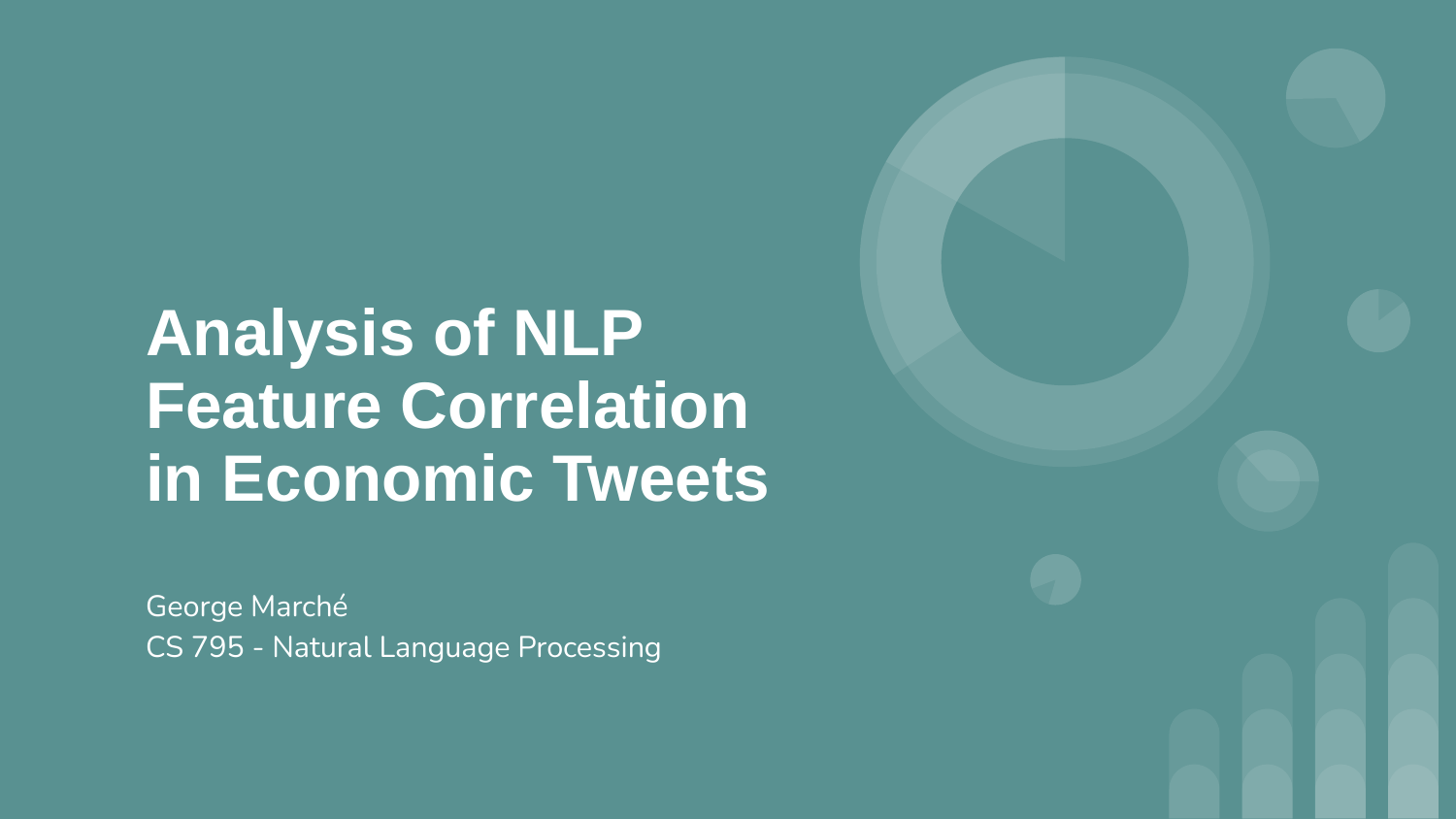

# Analysis of NLP Feature Correlation in Economic Tweets
George Marché
CS 795 - Natural Language Processing